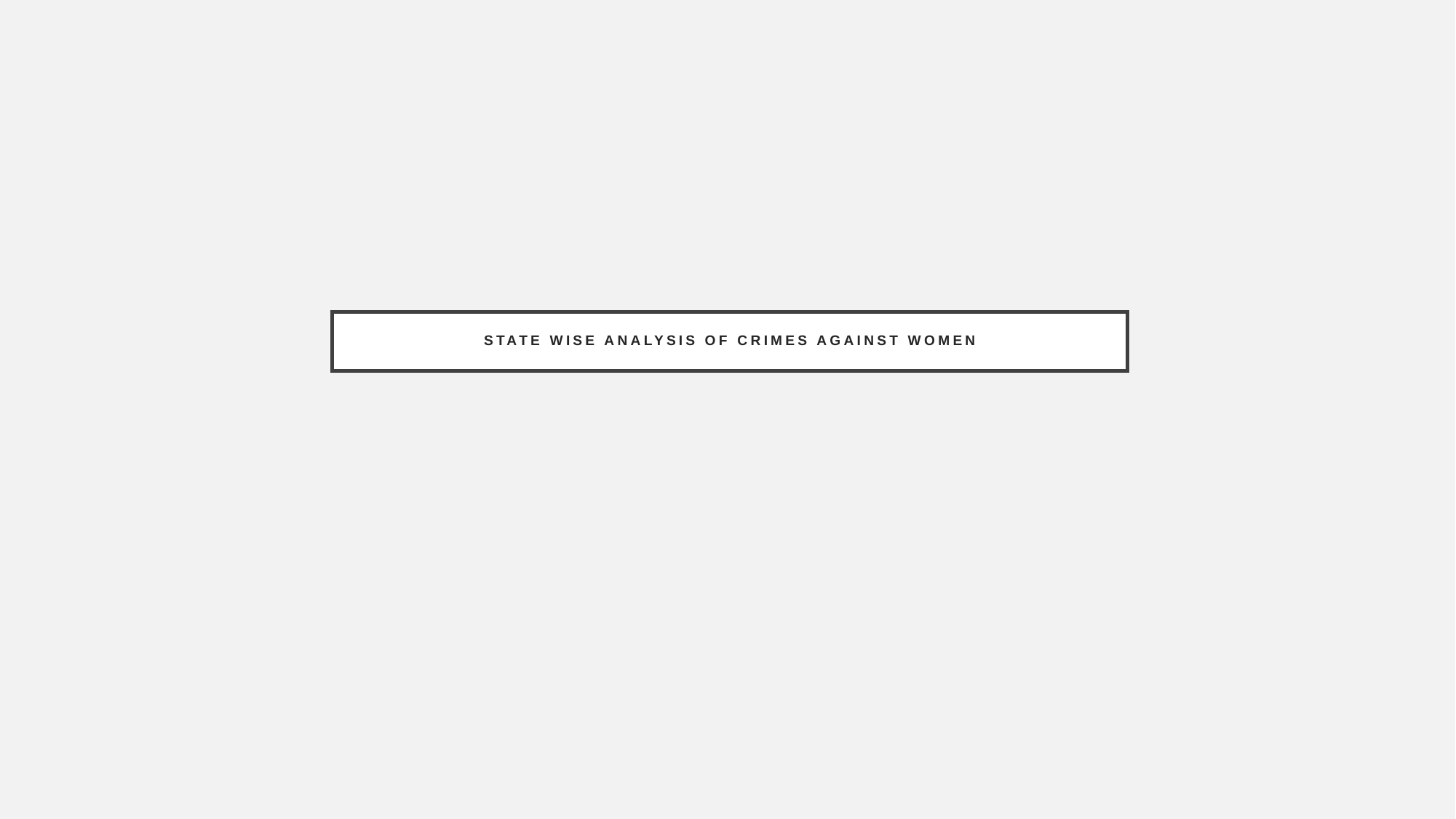

# State wise Analysis of Crimes Against Women